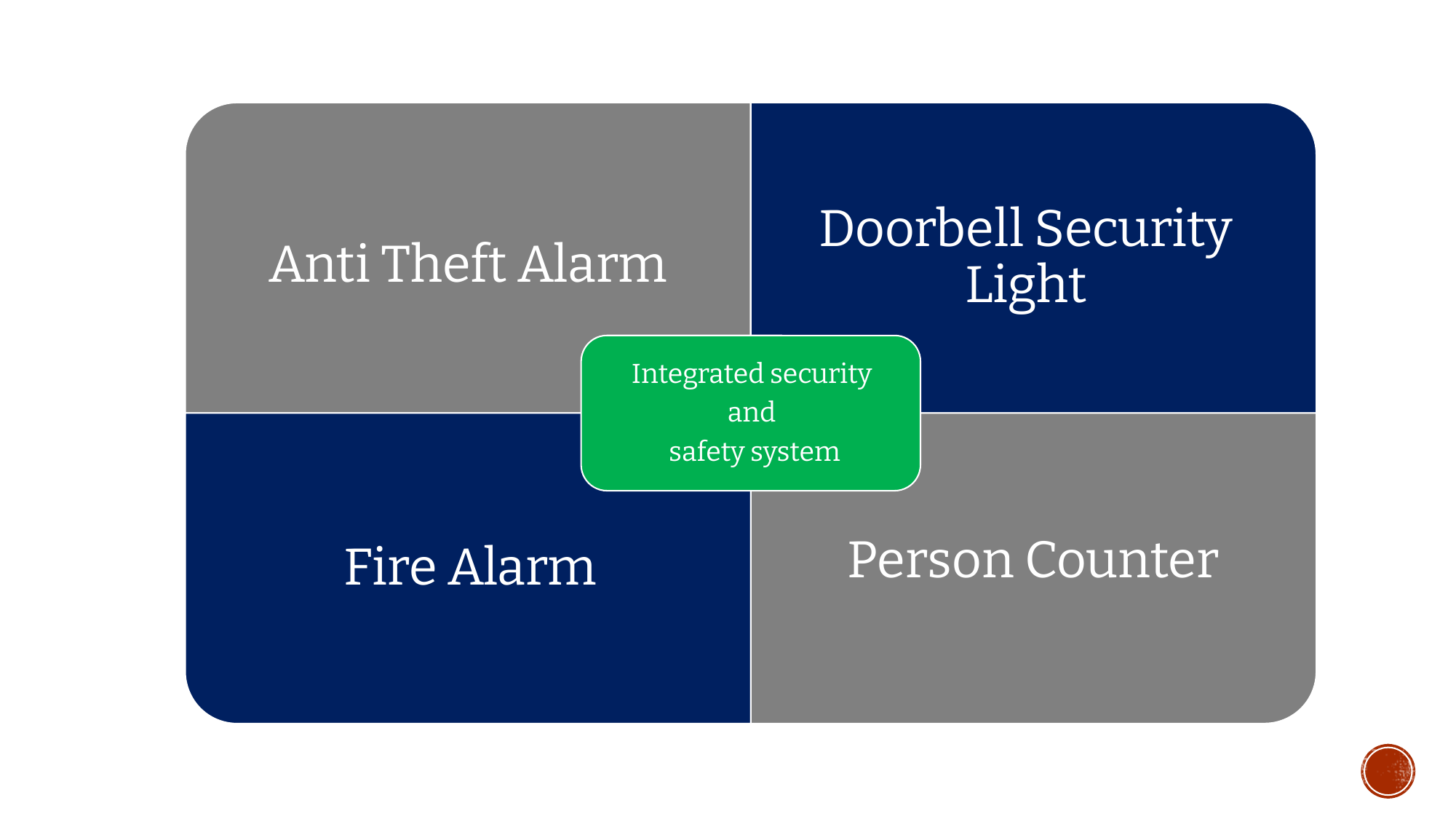

Anti Theft Alarm
Doorbell Security Light
Fire Alarm
Person Counter
Integrated security
and
safety system